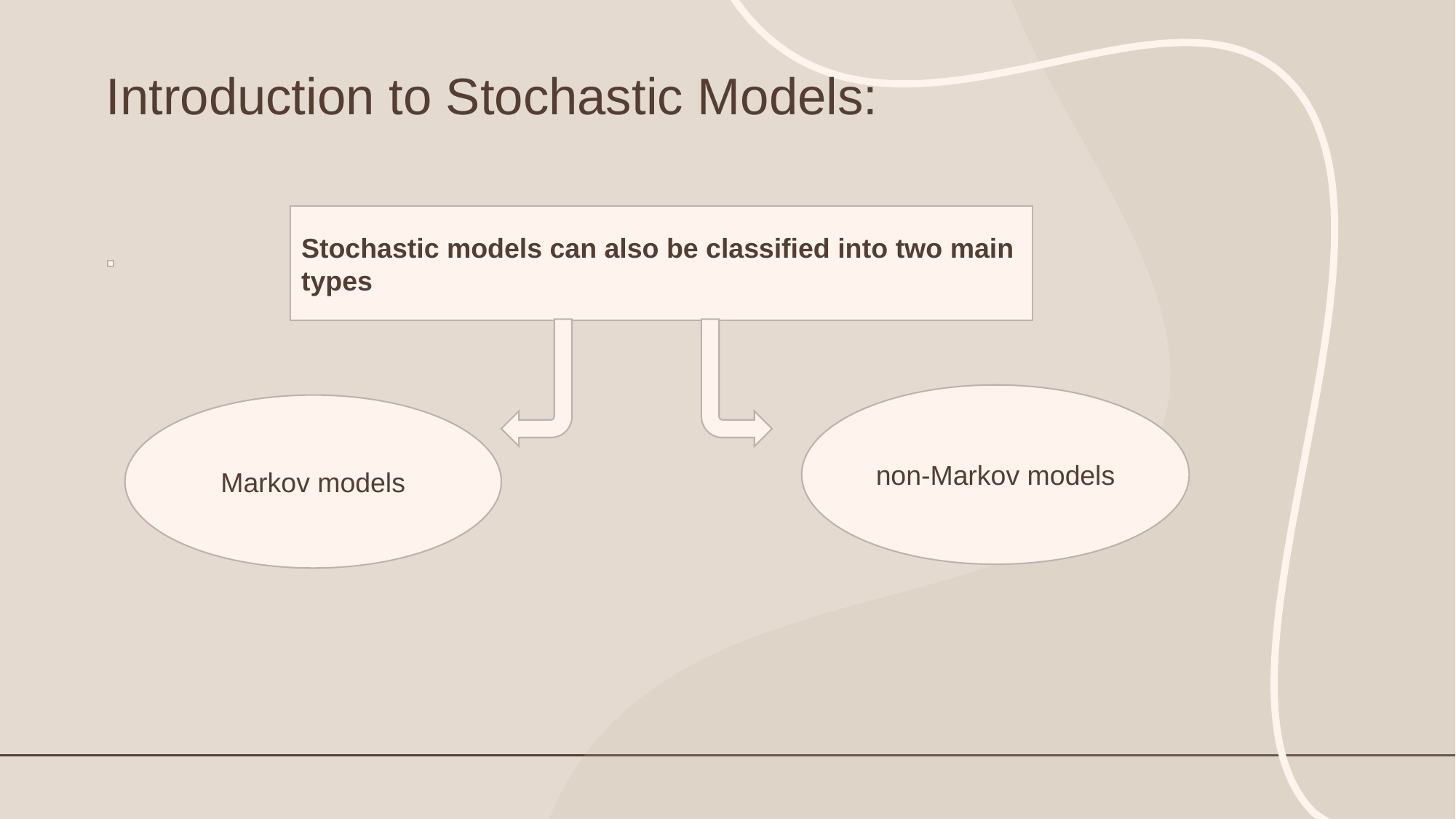

# Introduction to Stochastic Models:
Stochastic models can also be classified into two main types

non-Markov models
Markov models